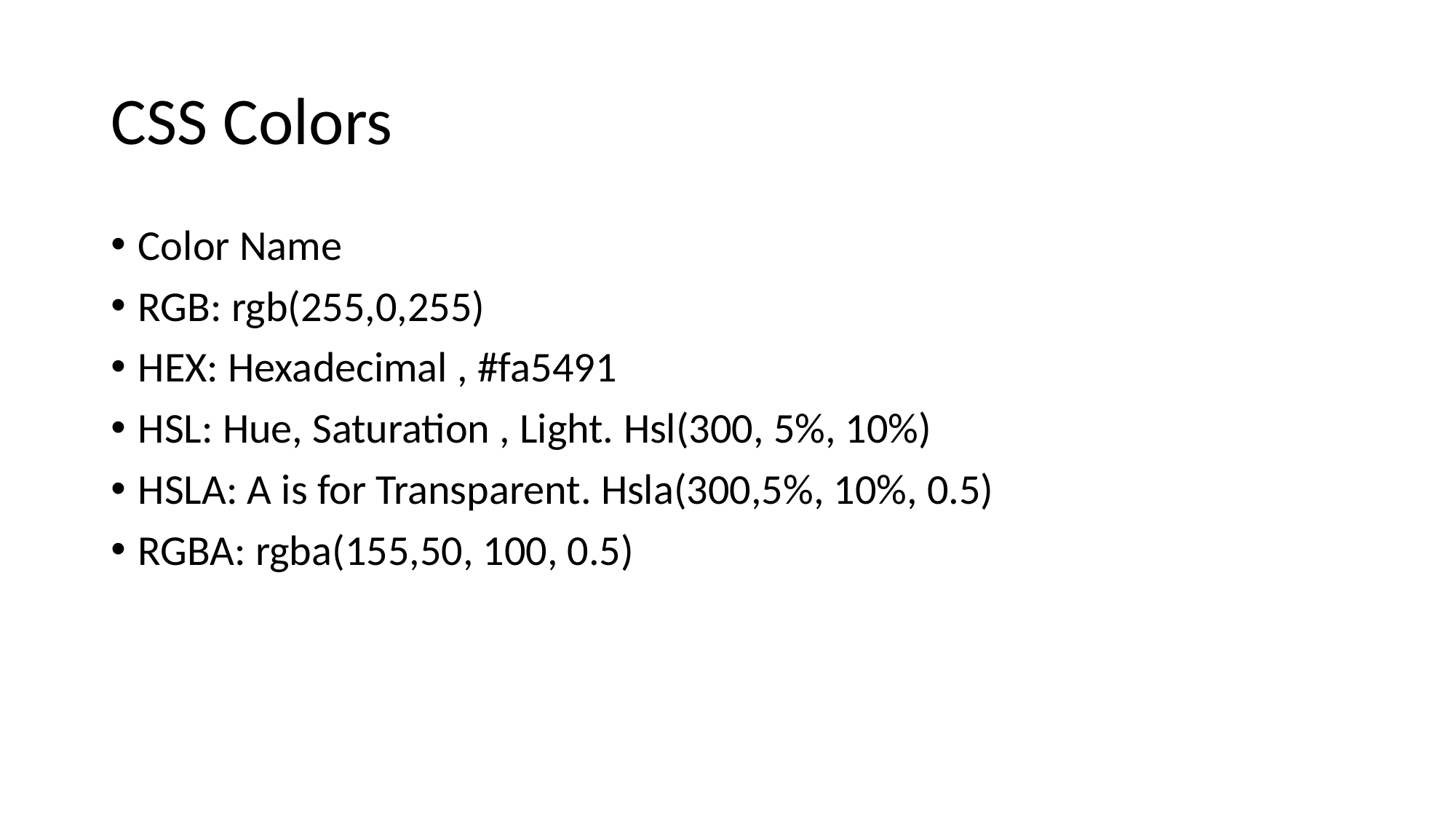

# CSS Colors
Color Name
RGB: rgb(255,0,255)
HEX: Hexadecimal , #fa5491
HSL: Hue, Saturation , Light. Hsl(300, 5%, 10%)
HSLA: A is for Transparent. Hsla(300,5%, 10%, 0.5)
RGBA: rgba(155,50, 100, 0.5)